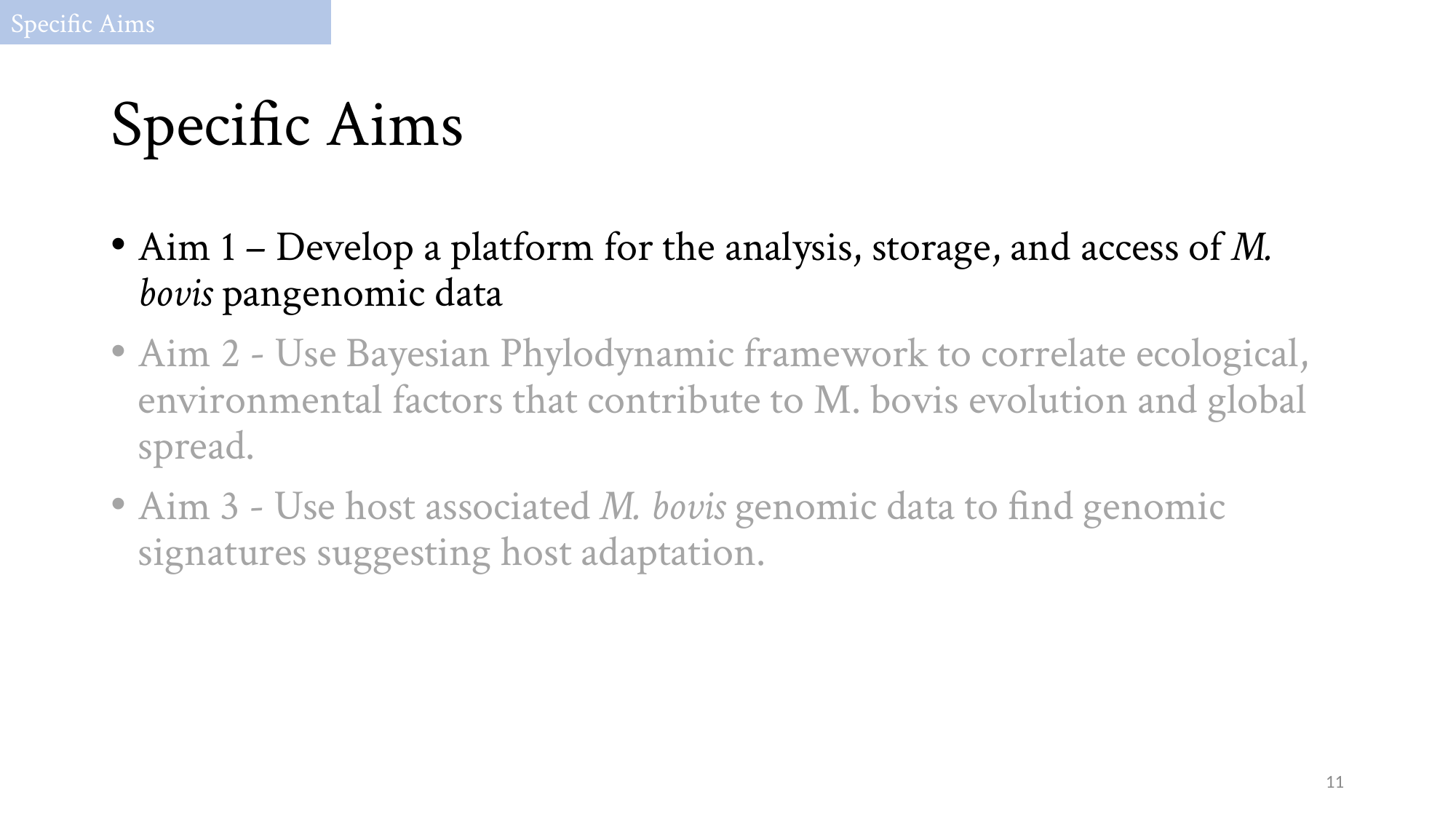

Specific Aims
# Specific Aims
Aim 1 – Develop a platform for the analysis, storage, and access of M. bovis pangenomic data
Aim 2 - Use Bayesian Phylodynamic framework to correlate ecological, environmental factors that contribute to M. bovis evolution and global spread.
Aim 3 - Use host associated M. bovis genomic data to find genomic signatures suggesting host adaptation.
11